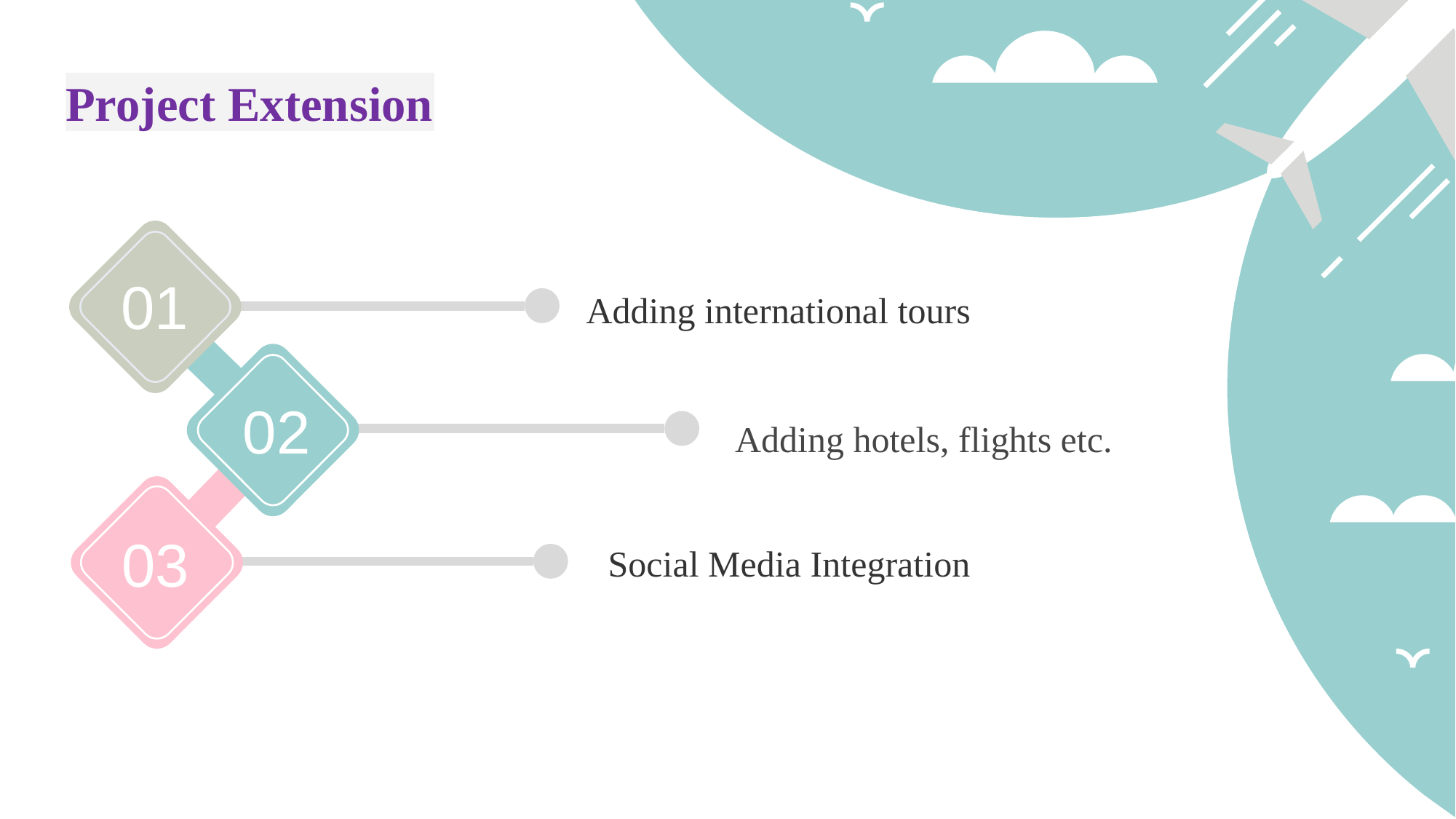

Project Extension

01
Adding international tours

02

Adding hotels, flights etc.

03
Social Media Integration